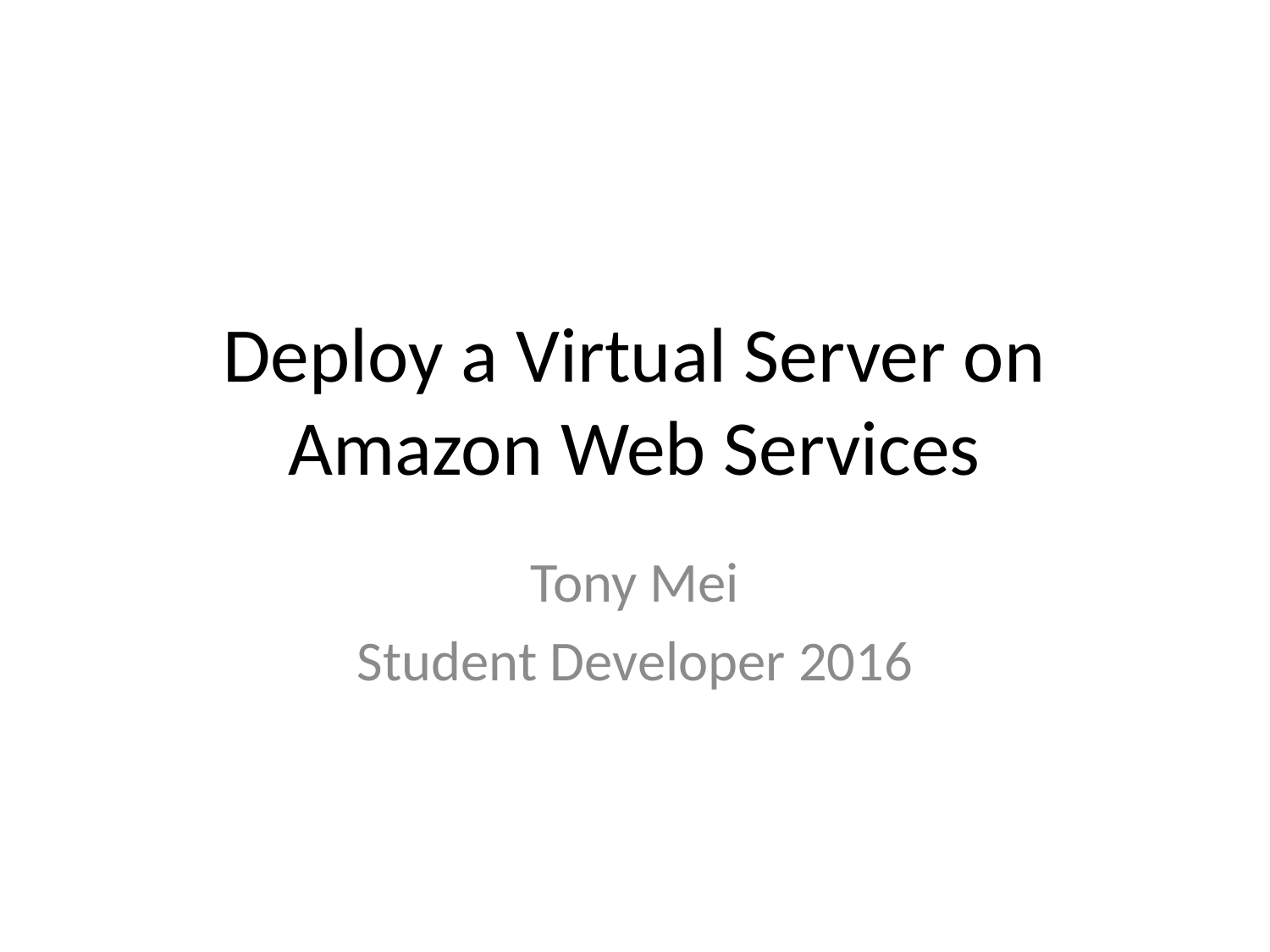

# Deploy a Virtual Server on Amazon Web Services
Tony Mei
Student Developer 2016